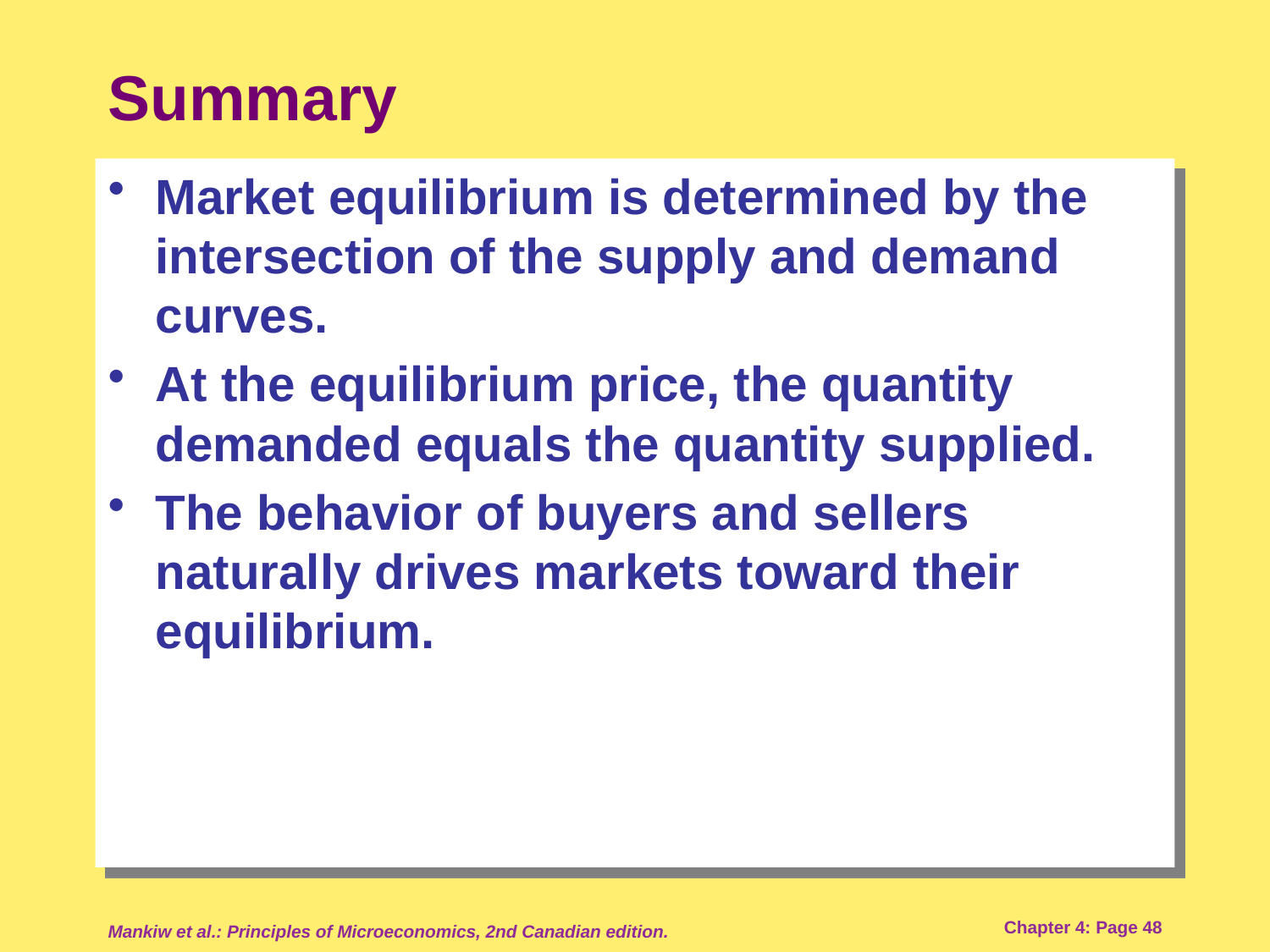

# Summary
Market equilibrium is determined by the intersection of the supply and demand curves.
At the equilibrium price, the quantity demanded equals the quantity supplied.
The behavior of buyers and sellers naturally drives markets toward their equilibrium.
Mankiw et al.: Principles of Microeconomics, 2nd Canadian edition.
Chapter 4: Page 48